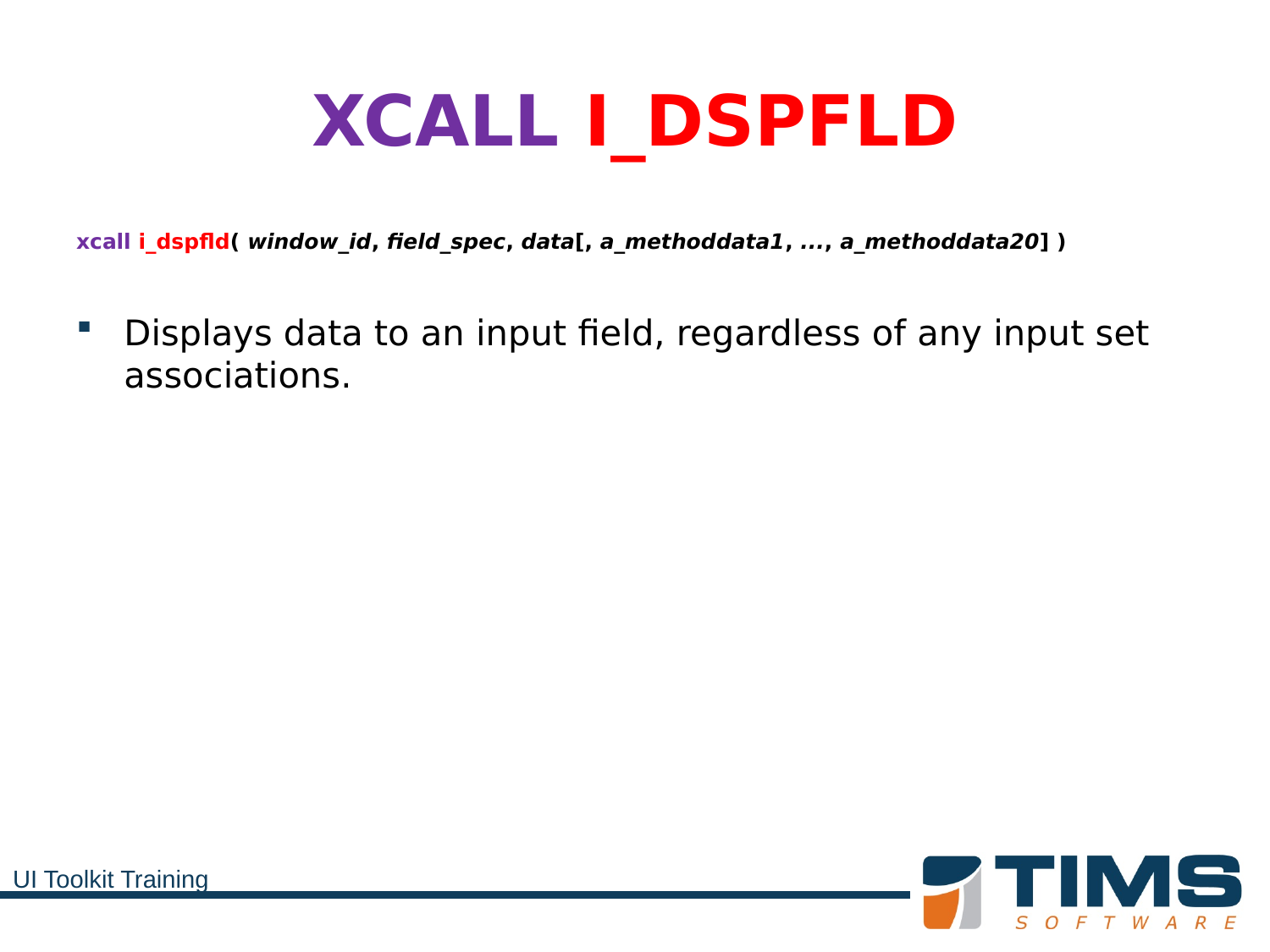

# XCALL I_DSPFLD
xcall i_dspfld( window_id, field_spec, data[, a_methoddata1, ..., a_methoddata20] )

Displays data to an input field, regardless of any input set associations.
UI Toolkit Training